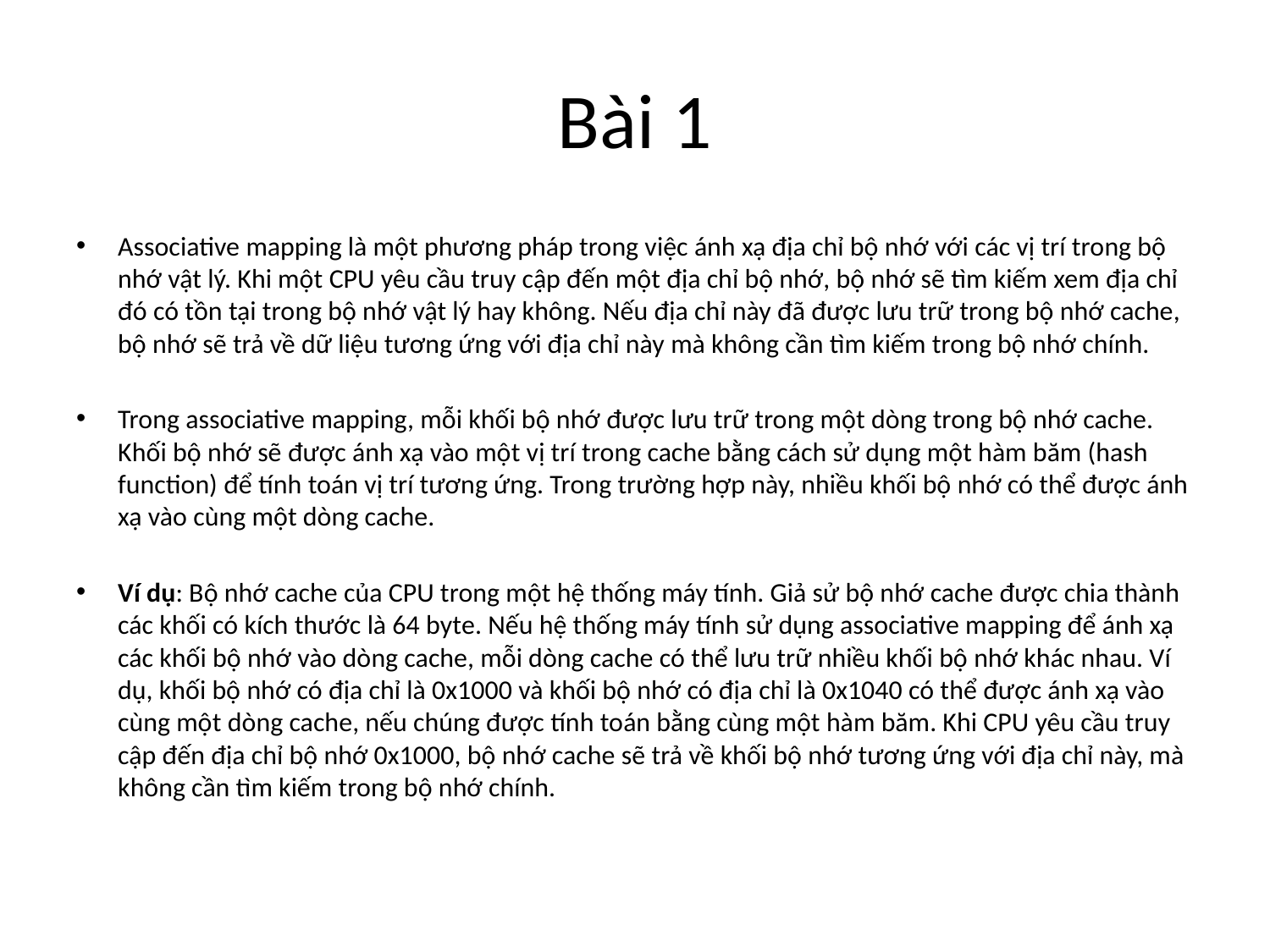

# Bài 1
Associative mapping là một phương pháp trong việc ánh xạ địa chỉ bộ nhớ với các vị trí trong bộ nhớ vật lý. Khi một CPU yêu cầu truy cập đến một địa chỉ bộ nhớ, bộ nhớ sẽ tìm kiếm xem địa chỉ đó có tồn tại trong bộ nhớ vật lý hay không. Nếu địa chỉ này đã được lưu trữ trong bộ nhớ cache, bộ nhớ sẽ trả về dữ liệu tương ứng với địa chỉ này mà không cần tìm kiếm trong bộ nhớ chính.

Trong associative mapping, mỗi khối bộ nhớ được lưu trữ trong một dòng trong bộ nhớ cache. Khối bộ nhớ sẽ được ánh xạ vào một vị trí trong cache bằng cách sử dụng một hàm băm (hash function) để tính toán vị trí tương ứng. Trong trường hợp này, nhiều khối bộ nhớ có thể được ánh xạ vào cùng một dòng cache.

Ví dụ: Bộ nhớ cache của CPU trong một hệ thống máy tính. Giả sử bộ nhớ cache được chia thành các khối có kích thước là 64 byte. Nếu hệ thống máy tính sử dụng associative mapping để ánh xạ các khối bộ nhớ vào dòng cache, mỗi dòng cache có thể lưu trữ nhiều khối bộ nhớ khác nhau. Ví dụ, khối bộ nhớ có địa chỉ là 0x1000 và khối bộ nhớ có địa chỉ là 0x1040 có thể được ánh xạ vào cùng một dòng cache, nếu chúng được tính toán bằng cùng một hàm băm. Khi CPU yêu cầu truy cập đến địa chỉ bộ nhớ 0x1000, bộ nhớ cache sẽ trả về khối bộ nhớ tương ứng với địa chỉ này, mà không cần tìm kiếm trong bộ nhớ chính.